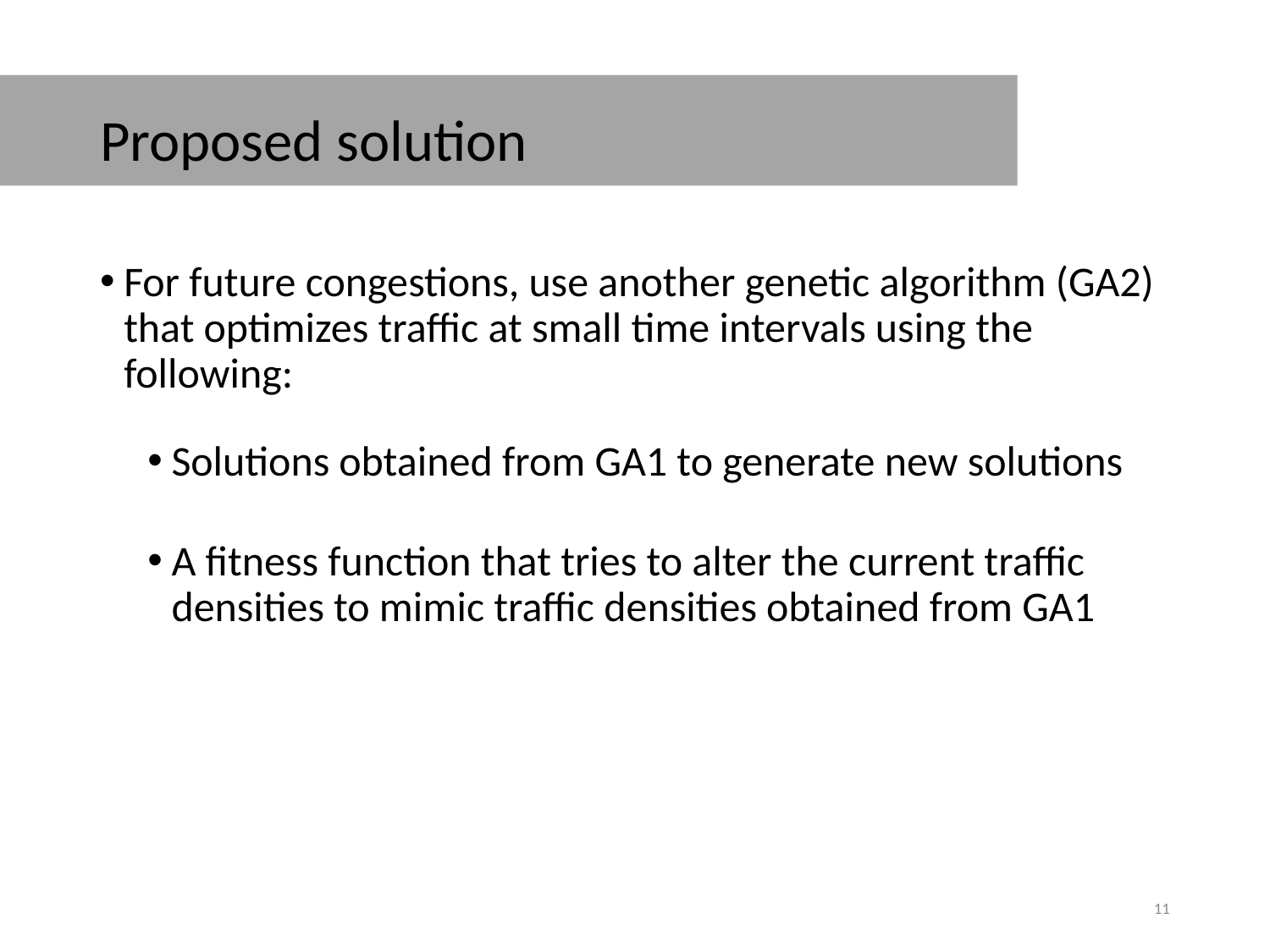

# Proposed solution

For future congestions, use another genetic algorithm (GA2) that optimizes traffic at small time intervals using the following:

Solutions obtained from GA1 to generate new solutions

A fitness function that tries to alter the current traffic densities to mimic traffic densities obtained from GA1

11